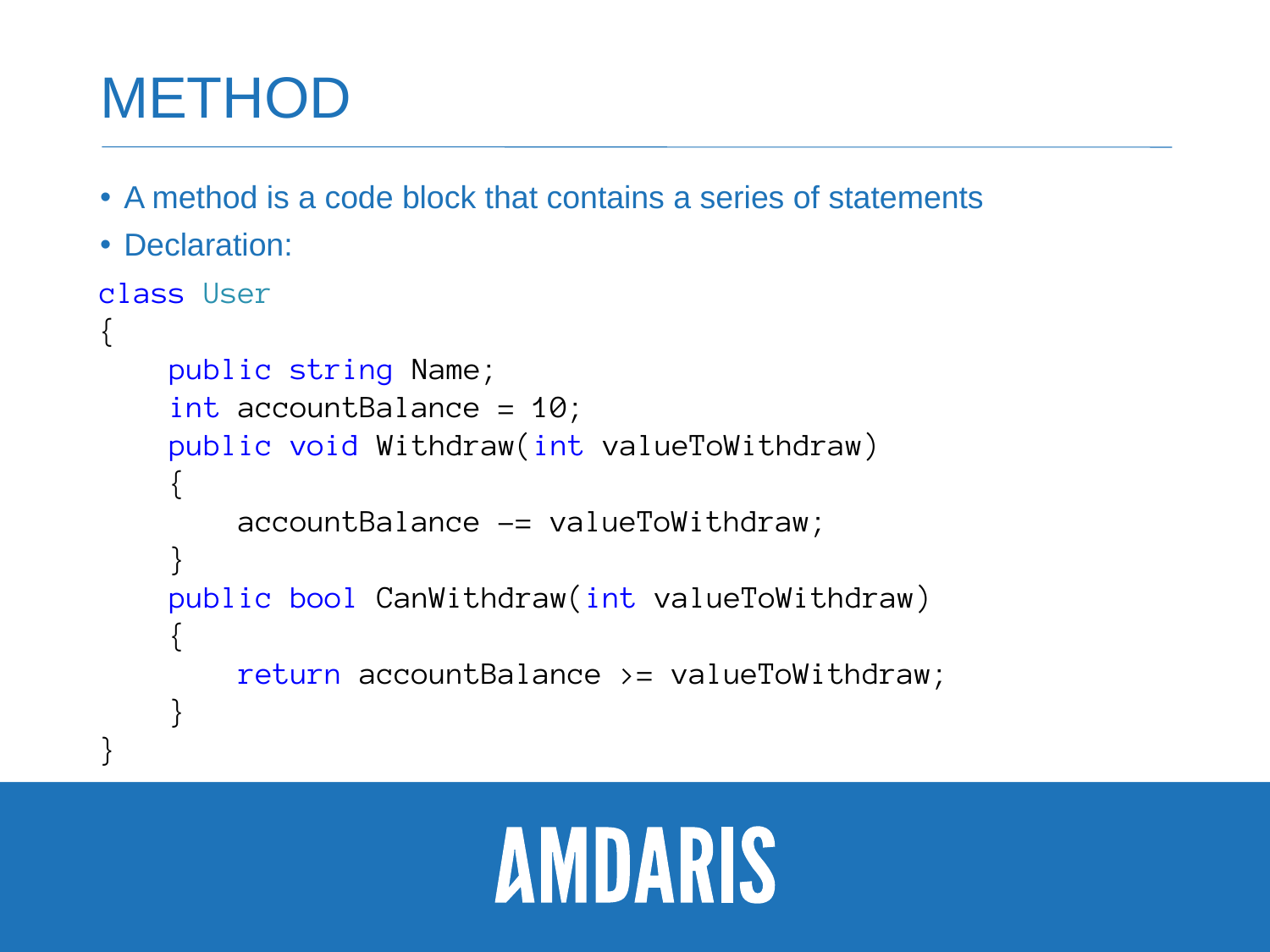

# Method
A method is a code block that contains a series of statements
Declaration:
class User
{
    public string Name;
    int accountBalance = 10;
    public void Withdraw(int valueToWithdraw)
    {
        accountBalance -= valueToWithdraw;
    }
    public bool CanWithdraw(int valueToWithdraw)
    {
        return accountBalance >= valueToWithdraw;
    }
}